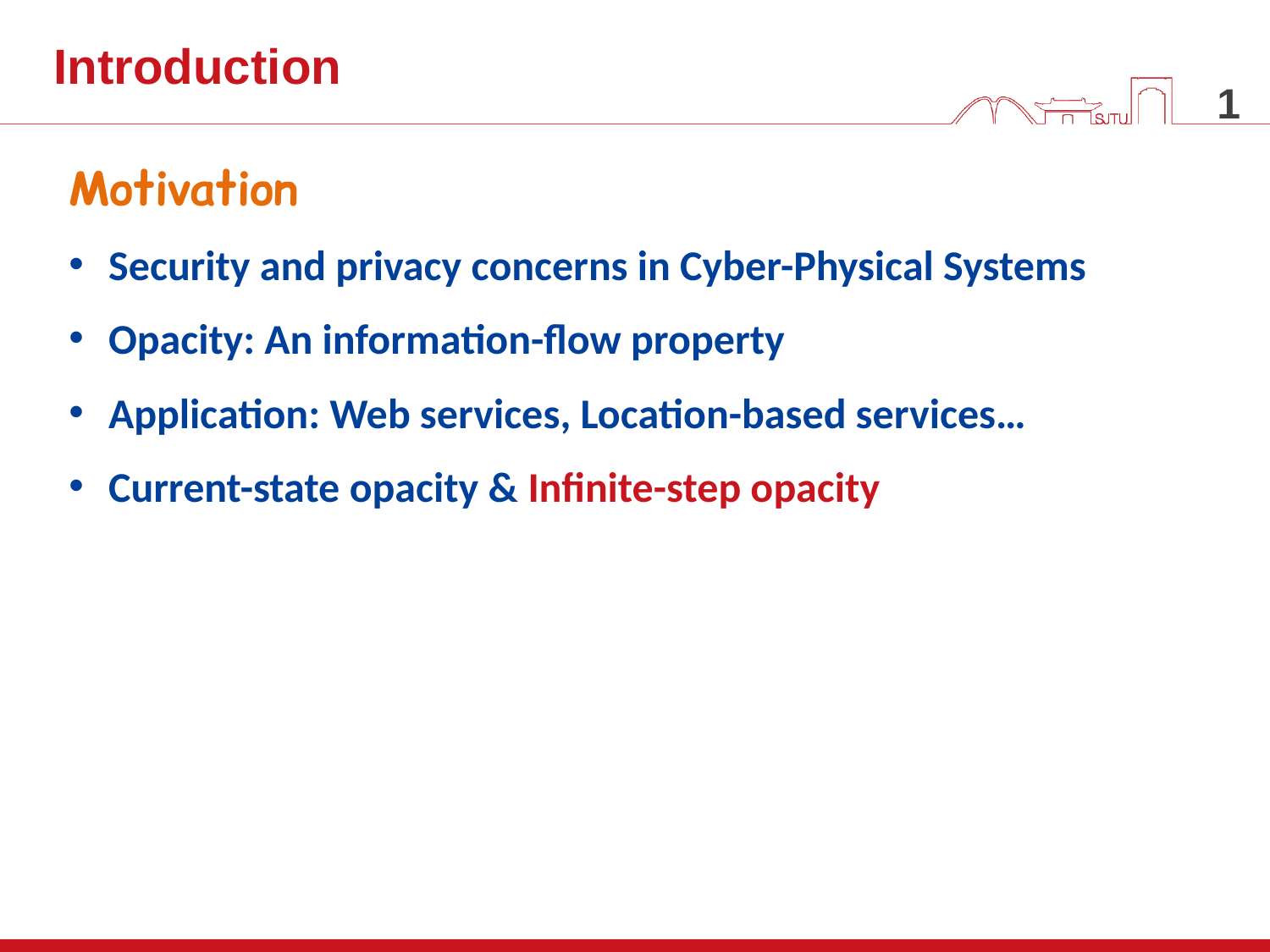

Introduction
1
Motivation
Security and privacy concerns in Cyber-Physical Systems
Opacity: An information-flow property
Application: Web services, Location-based services…
Current-state opacity & Infinite-step opacity